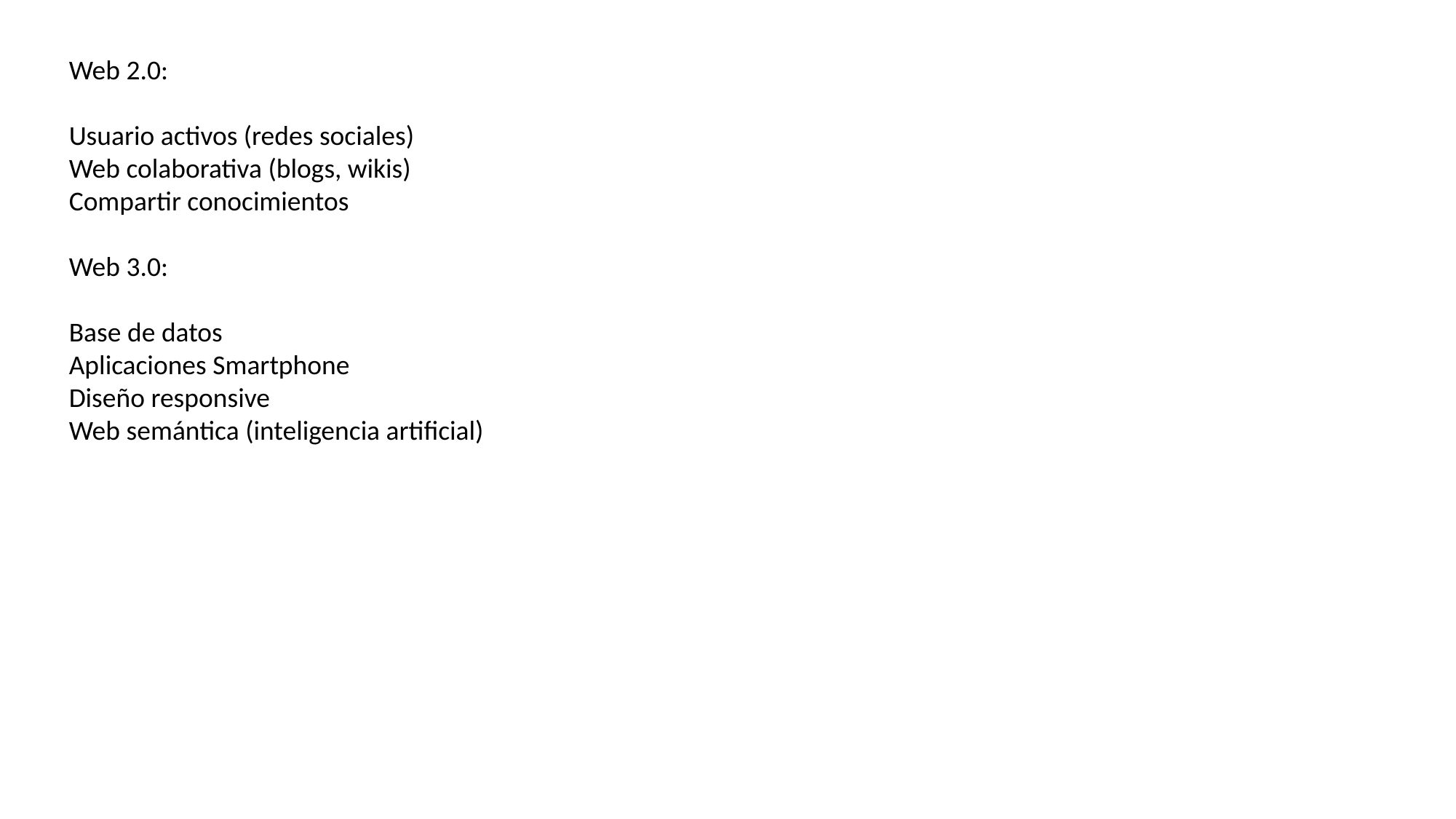

Web 2.0:

Usuario activos (redes sociales)
Web colaborativa (blogs, wikis)
Compartir conocimientos

Web 3.0:

Base de datos
Aplicaciones Smartphone
Diseño responsive
Web semántica (inteligencia artificial)